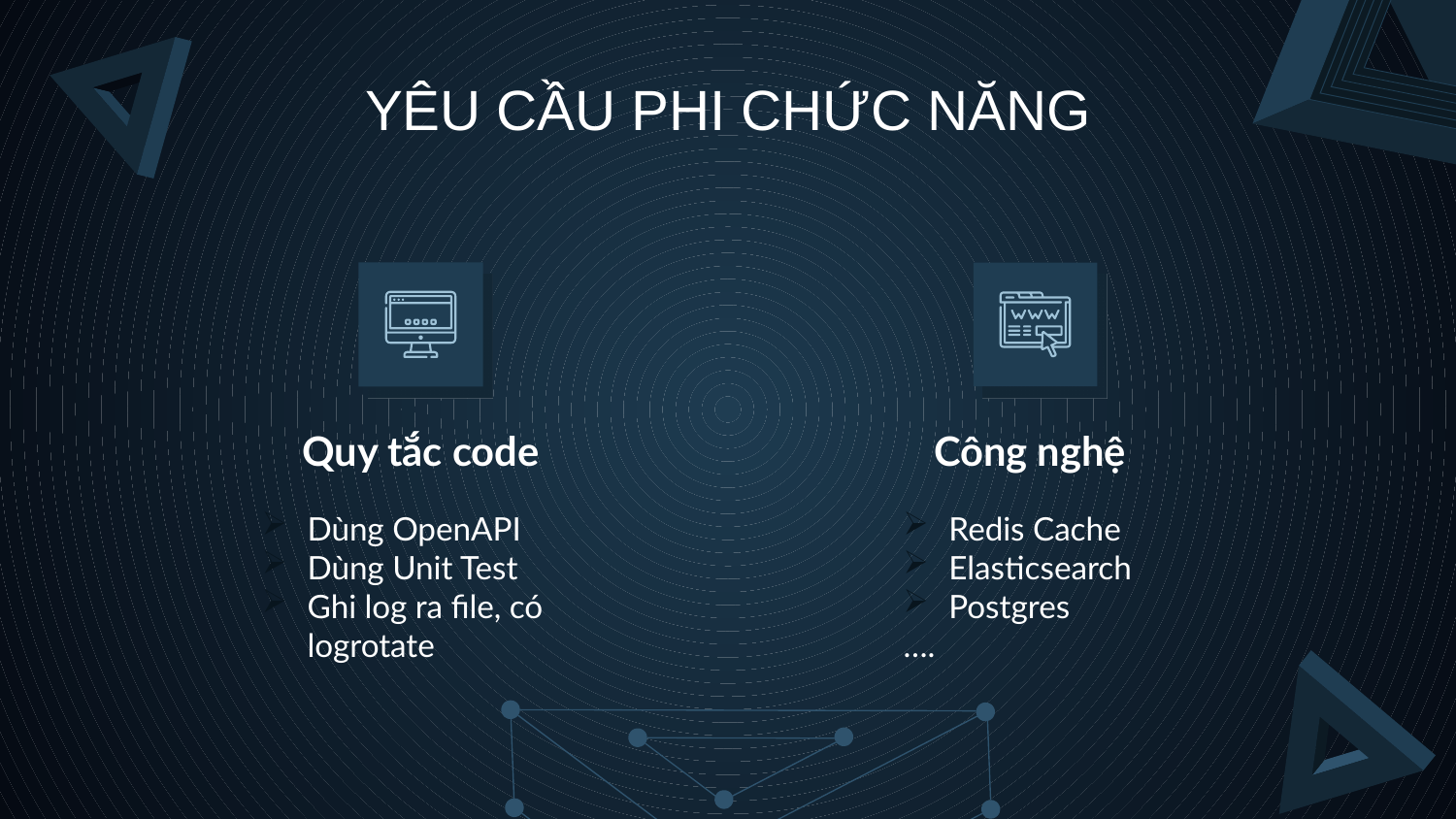

# YÊU CẦU PHI CHỨC NĂNG

Quy tắc code
Công nghệ
Dùng OpenAPI
Dùng Unit Test
Ghi log ra file, có logrotate
Redis Cache
Elasticsearch
Postgres
….